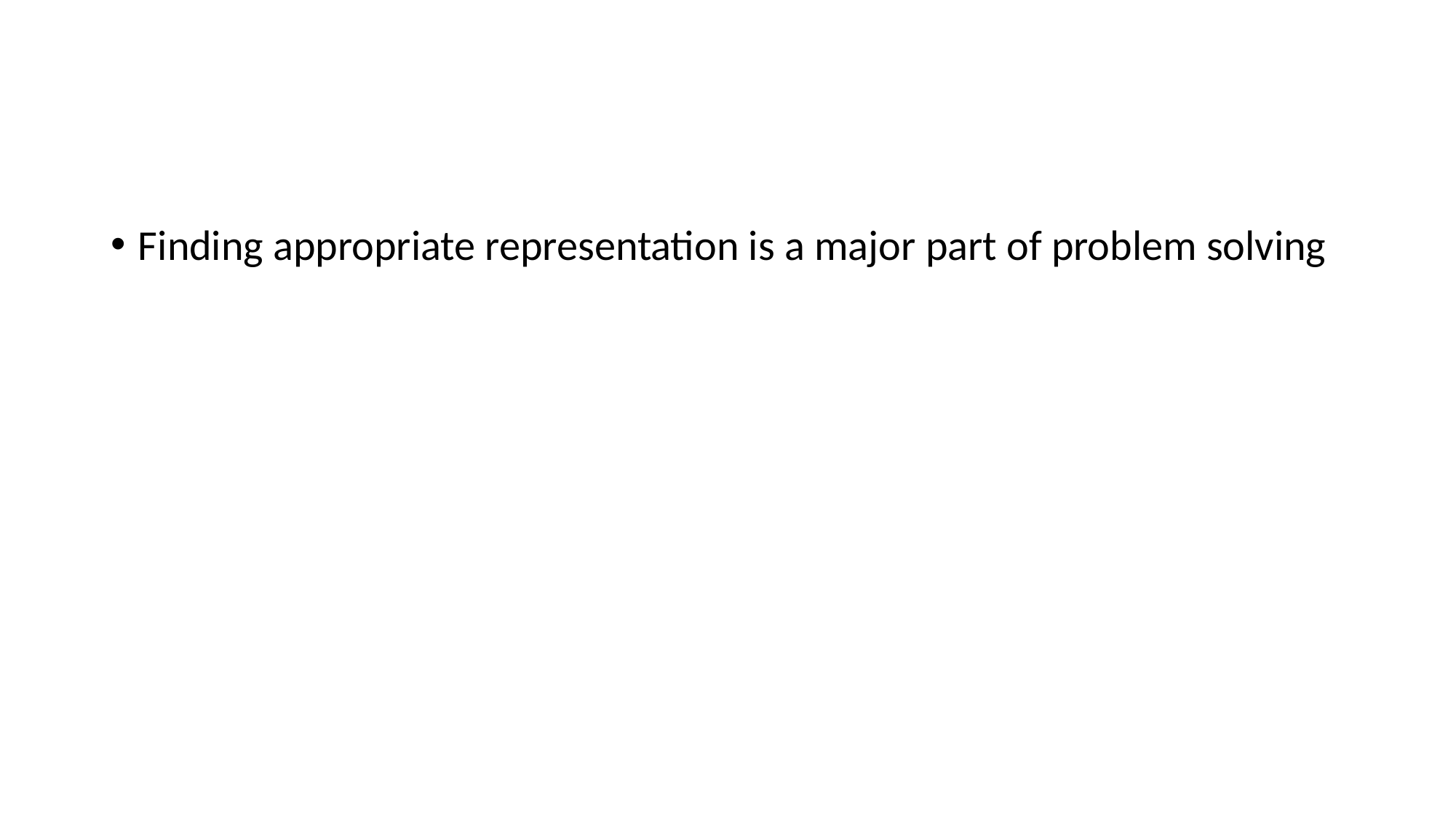

#
Finding appropriate representation is a major part of problem solving